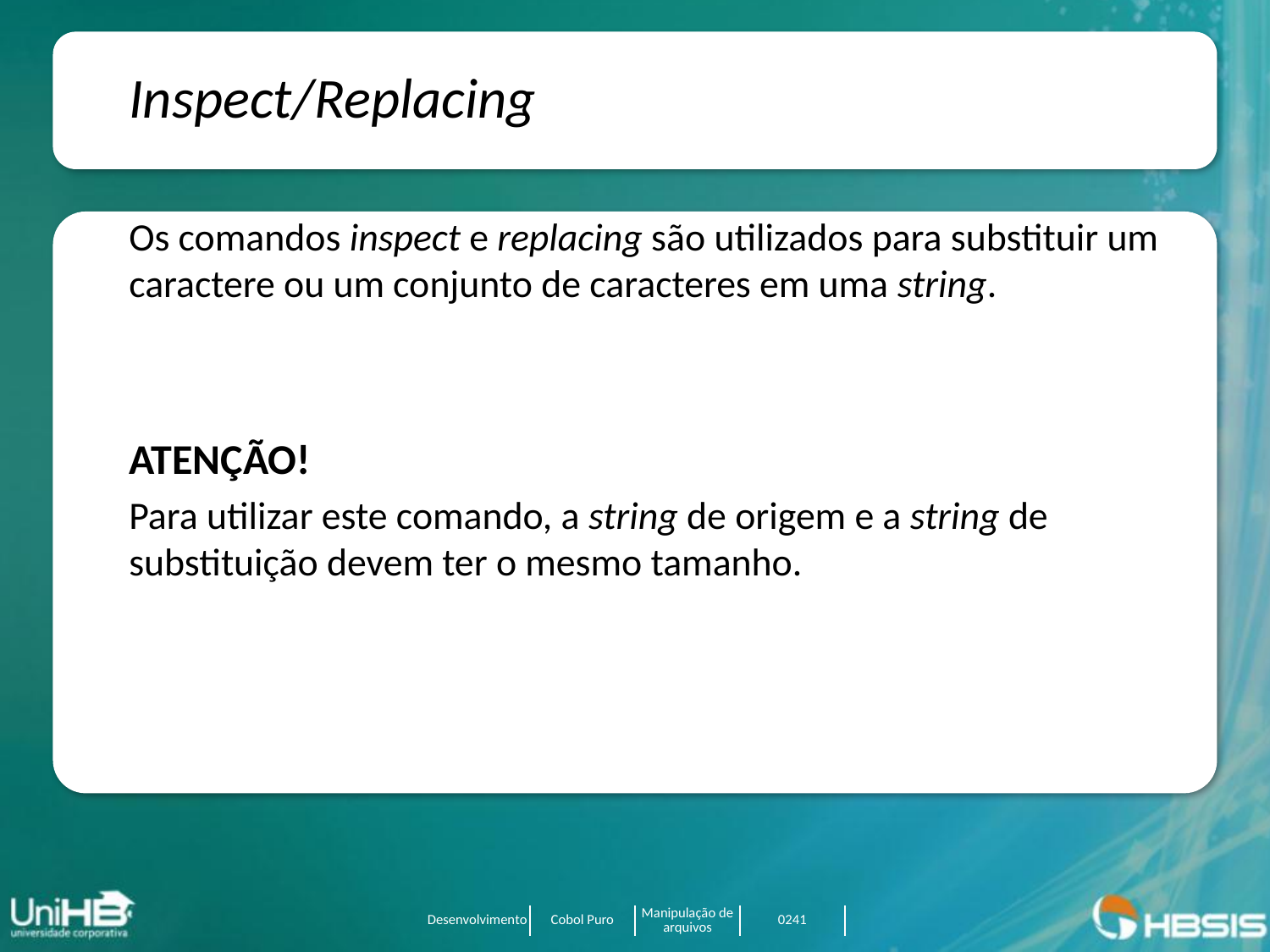

Inspect/Replacing
Os comandos inspect e replacing são utilizados para substituir um caractere ou um conjunto de caracteres em uma string.

ATENÇÃO!
Para utilizar este comando, a string de origem e a string de substituição devem ter o mesmo tamanho.